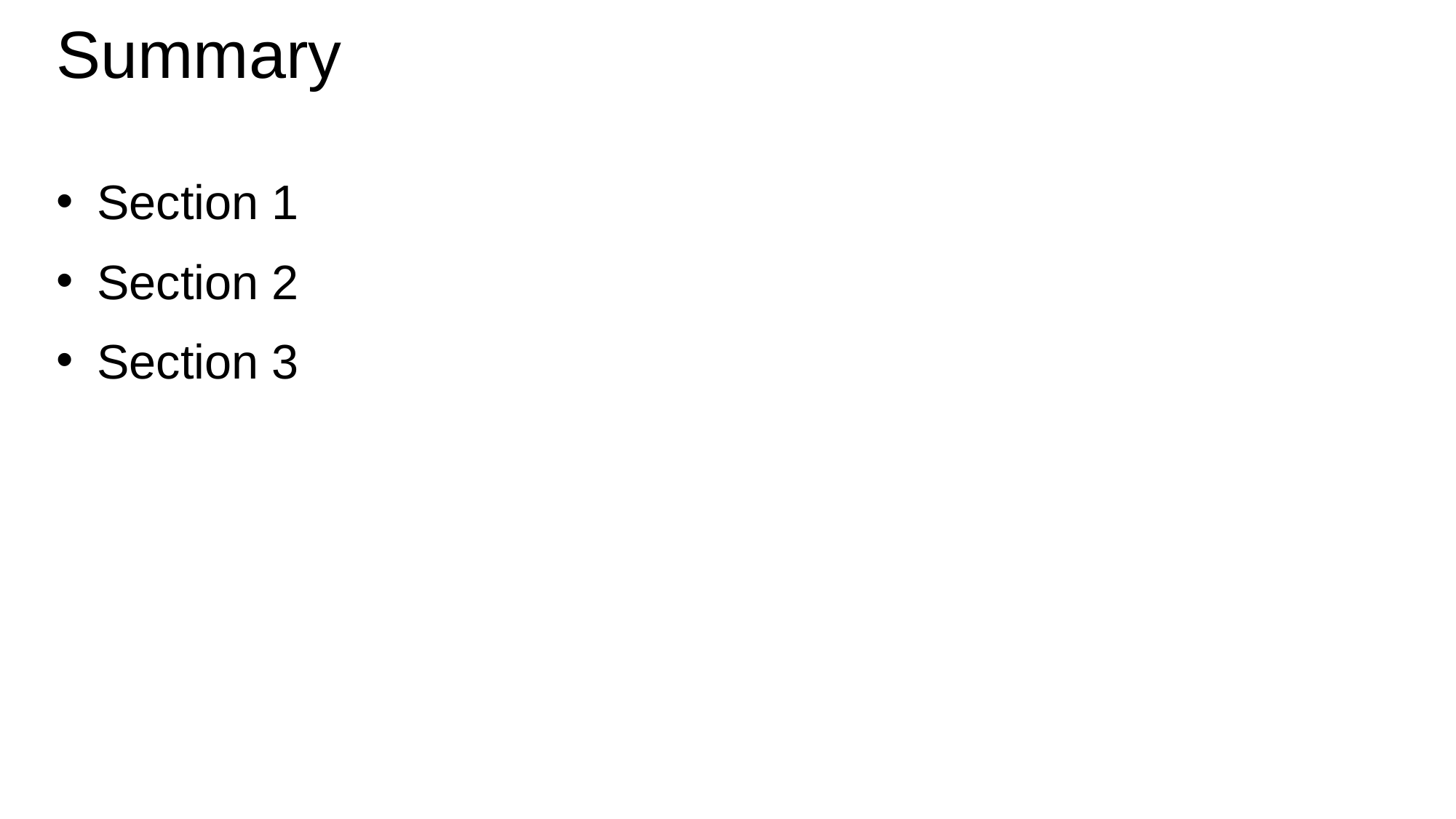

# Summary
Section 1
Section 2
Section 3